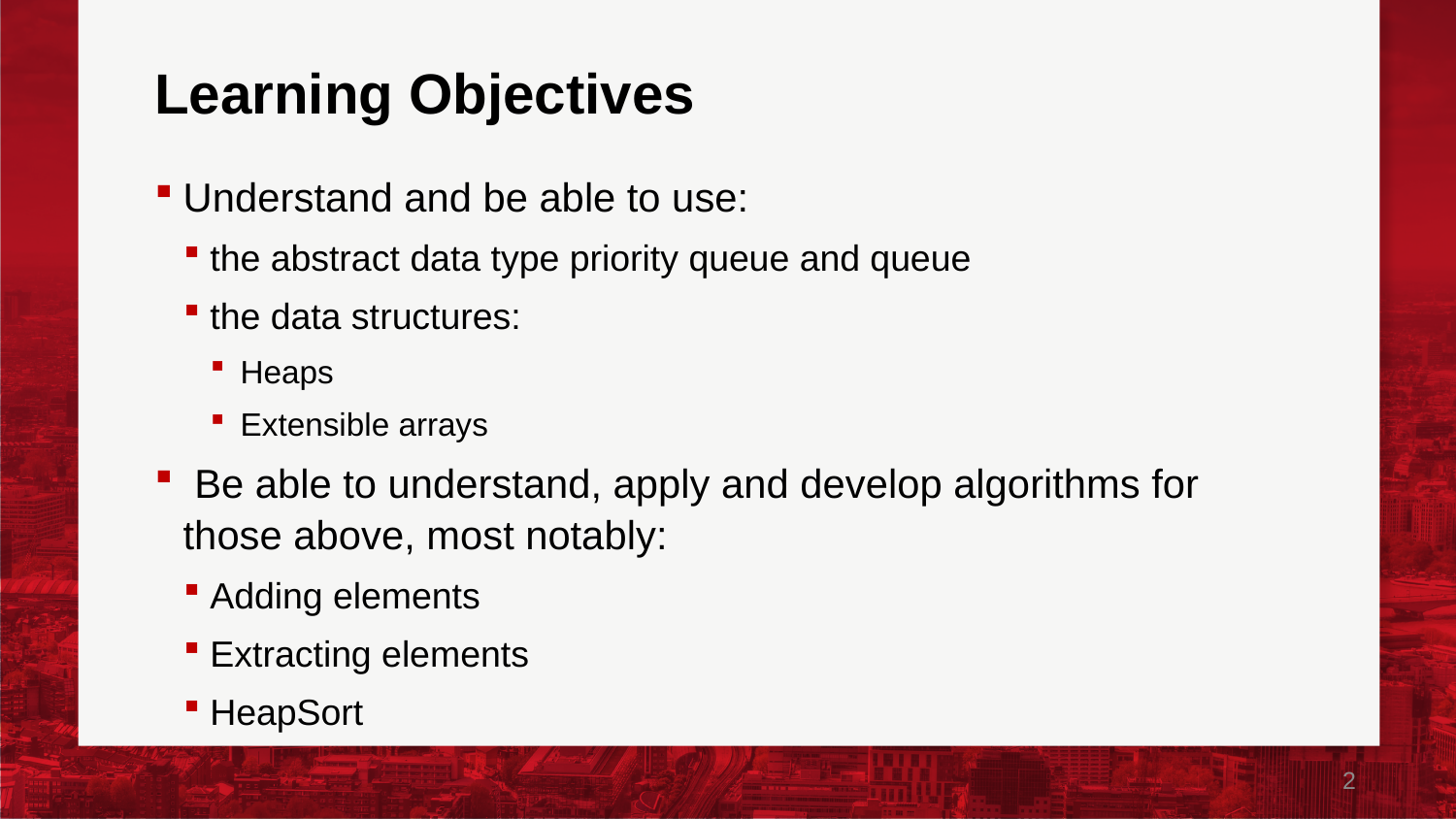

# Learning Objectives
Understand and be able to use:
the abstract data type priority queue and queue
the data structures:
Heaps
Extensible arrays
 Be able to understand, apply and develop algorithms for those above, most notably:
Adding elements
Extracting elements
HeapSort